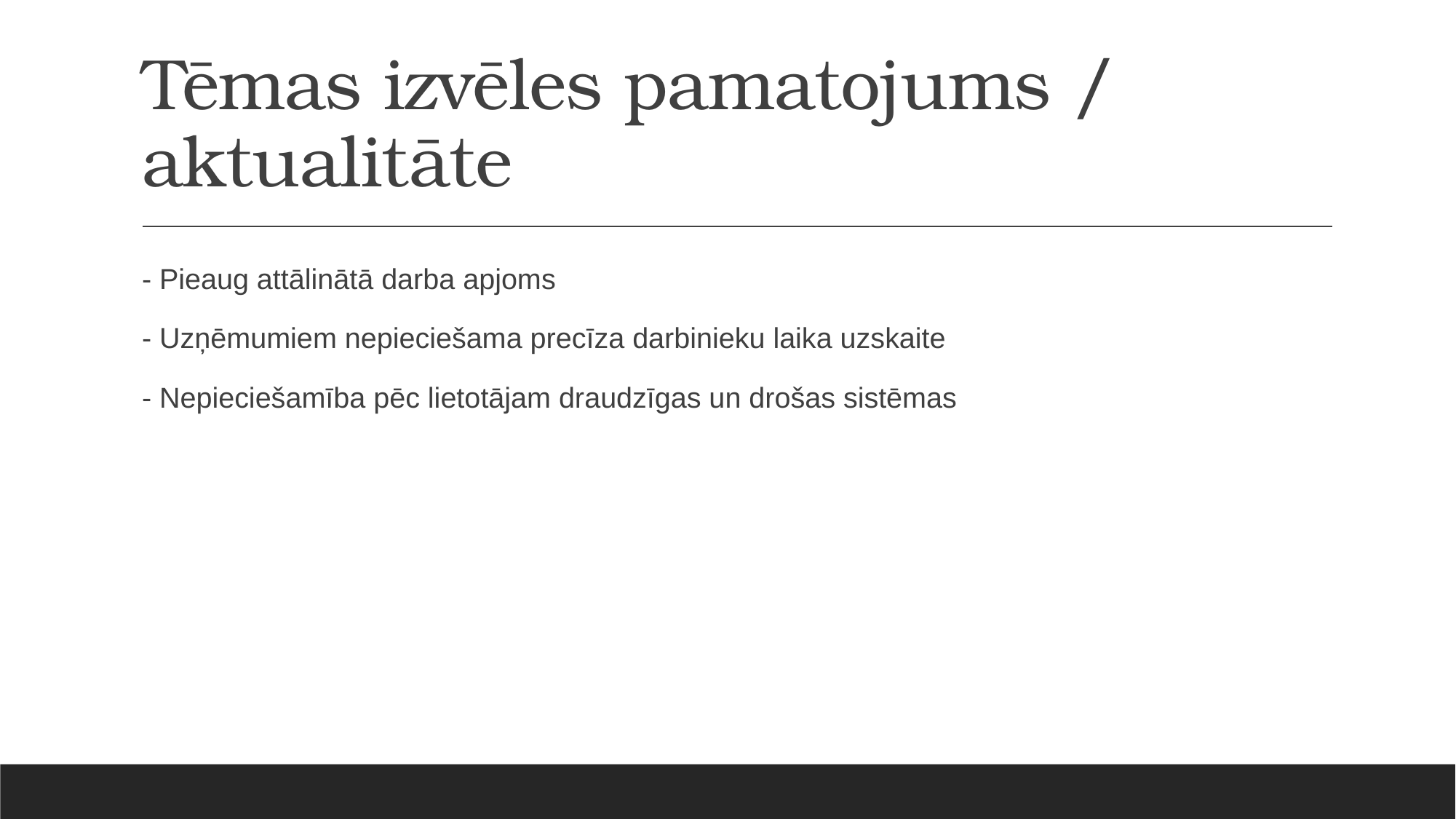

# Tēmas izvēles pamatojums / aktualitāte
- Pieaug attālinātā darba apjoms
- Uzņēmumiem nepieciešama precīza darbinieku laika uzskaite
- Nepieciešamība pēc lietotājam draudzīgas un drošas sistēmas